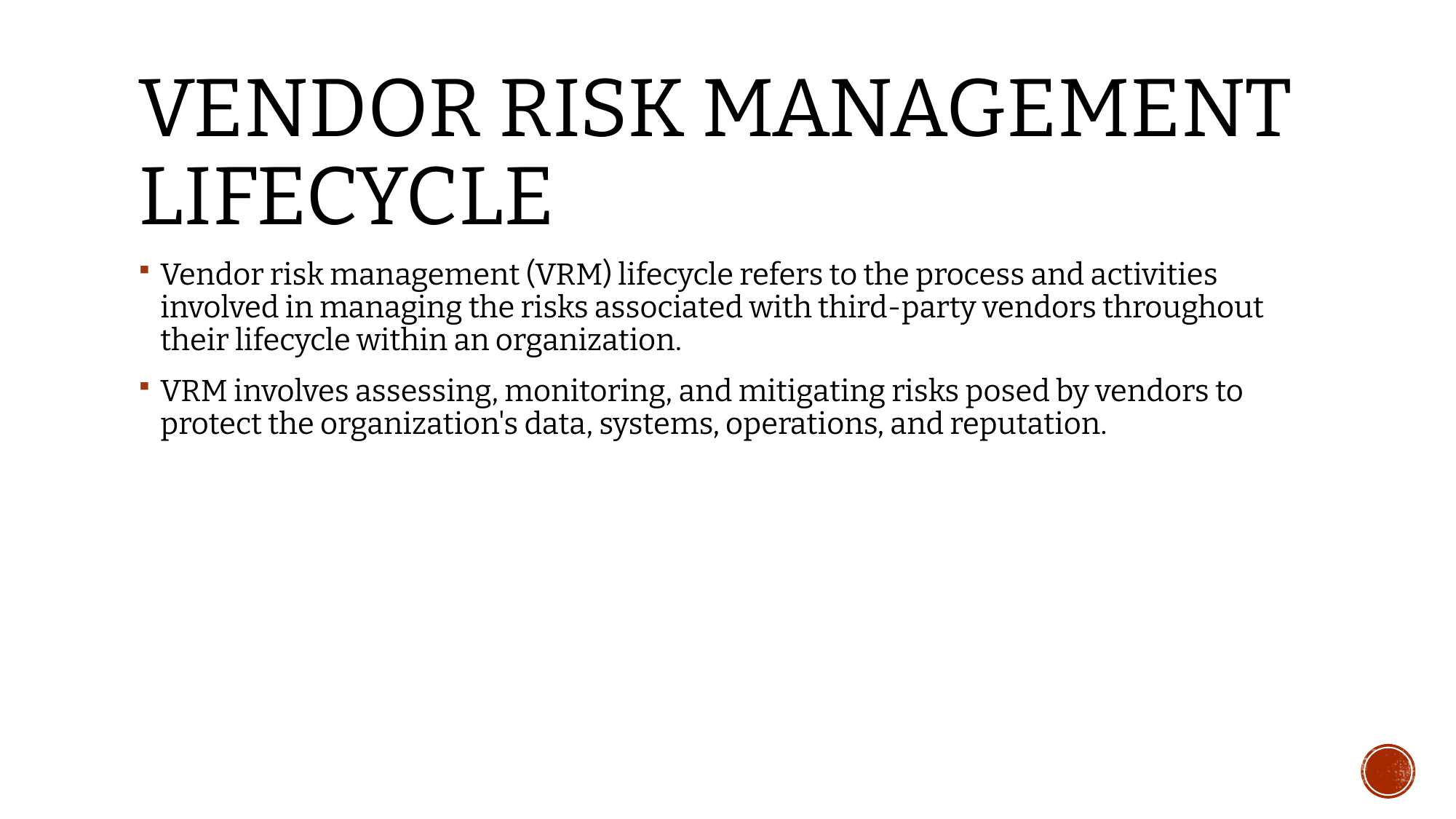

# Vendor risk Management lifecycle
Vendor risk management (VRM) lifecycle refers to the process and activities involved in managing the risks associated with third-party vendors throughout their lifecycle within an organization.
VRM involves assessing, monitoring, and mitigating risks posed by vendors to protect the organization's data, systems, operations, and reputation.